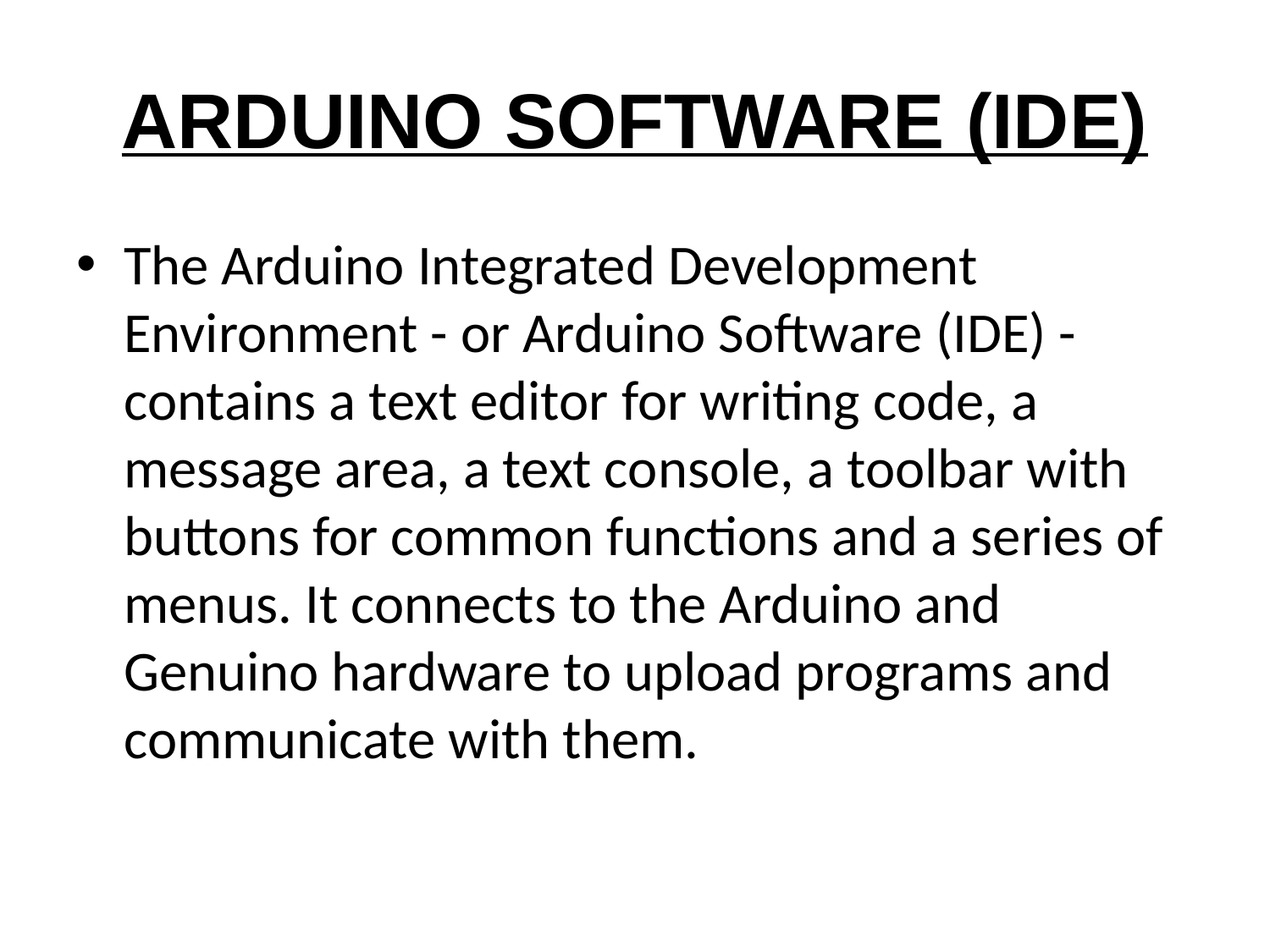

# ARDUINO SOFTWARE (IDE)
The Arduino Integrated Development Environment - or Arduino Software (IDE) - contains a text editor for writing code, a message area, a text console, a toolbar with buttons for common functions and a series of menus. It connects to the Arduino and Genuino hardware to upload programs and communicate with them.